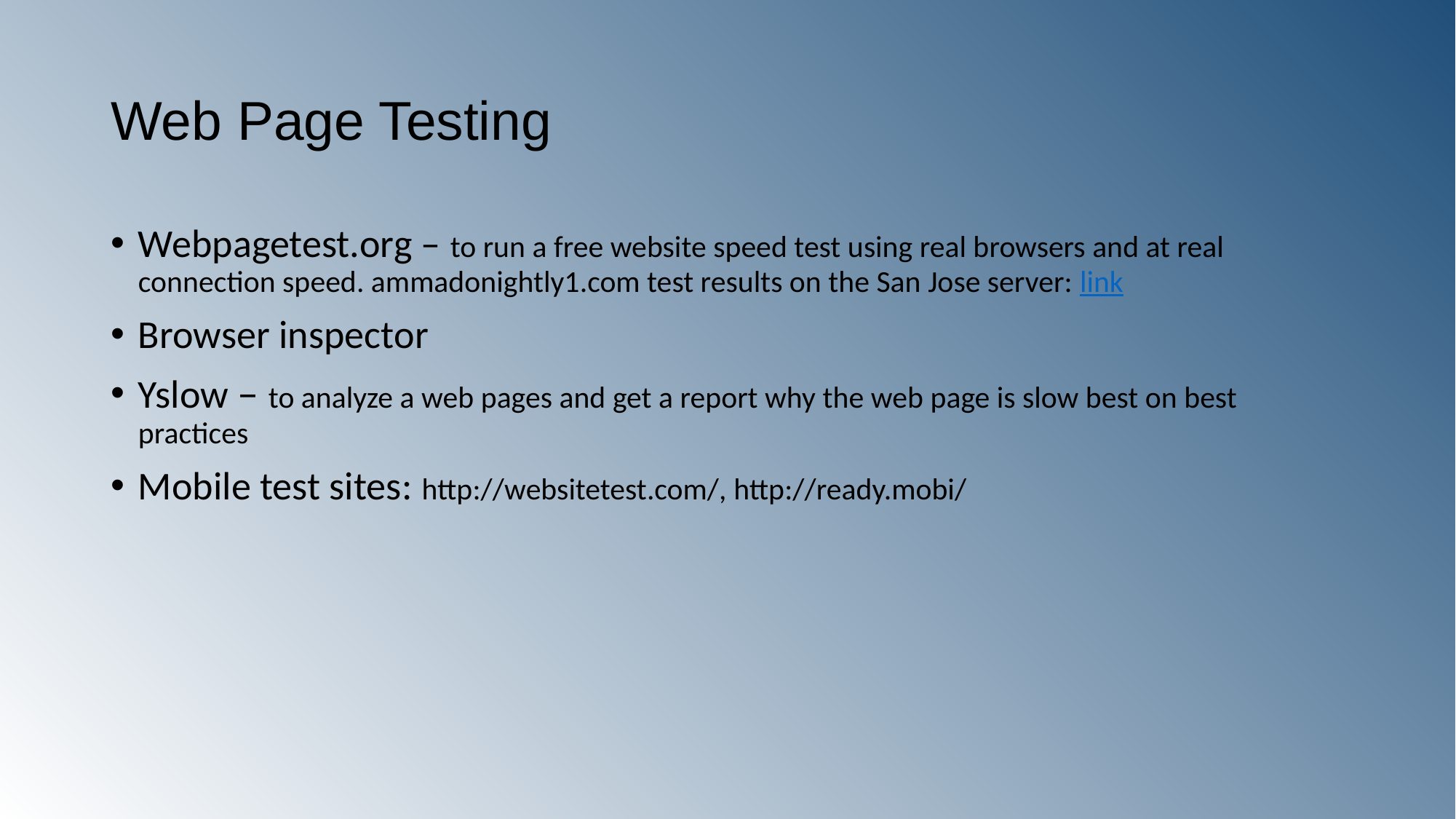

# Web Page Testing
Webpagetest.org – to run a free website speed test using real browsers and at real connection speed. ammadonightly1.com test results on the San Jose server: link
Browser inspector
Yslow – to analyze a web pages and get a report why the web page is slow best on best practices
Mobile test sites: http://websitetest.com/, http://ready.mobi/